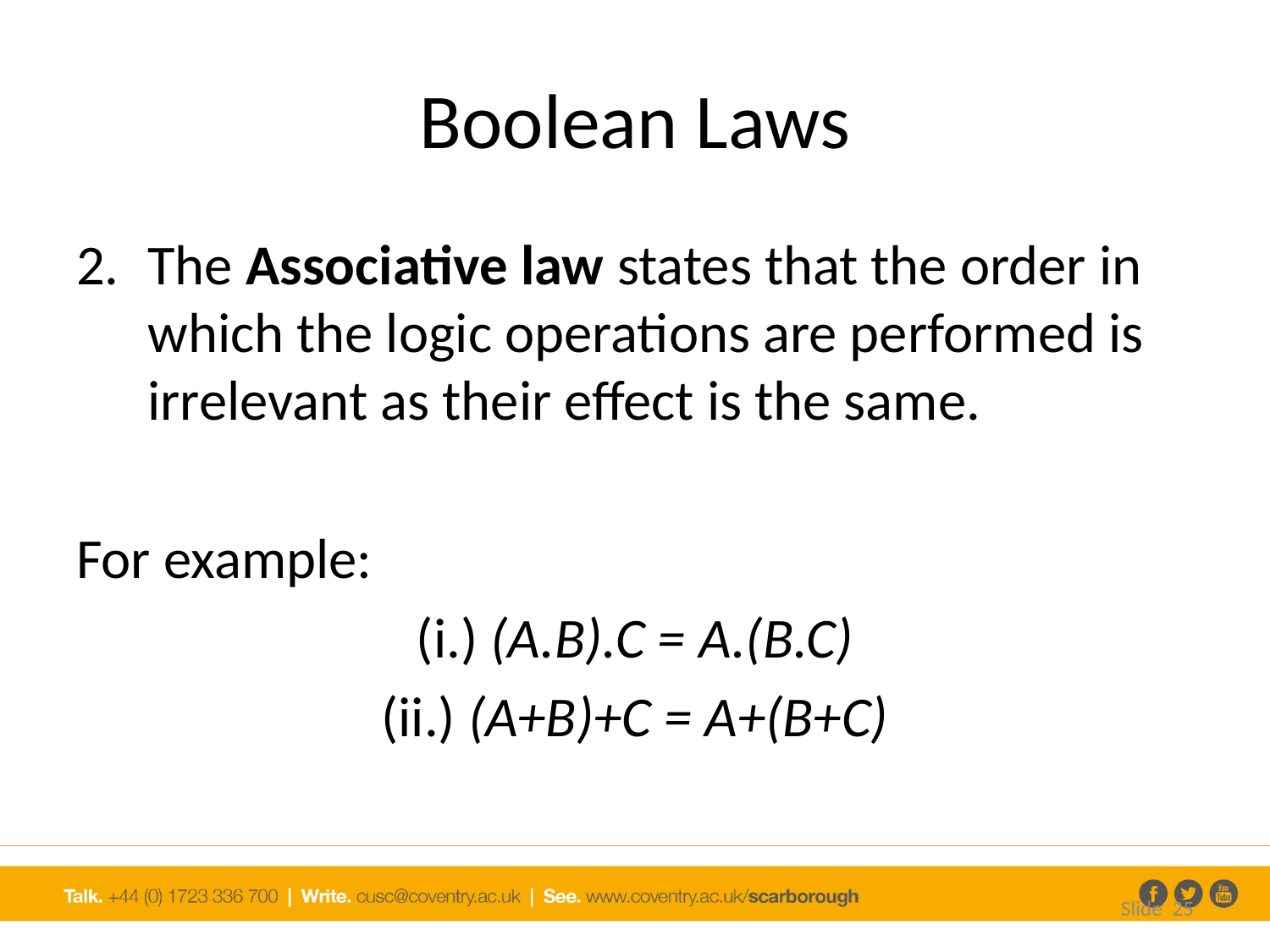

# Boolean Laws
The Associative law states that the order in which the logic operations are performed is irrelevant as their effect is the same.

For example:
(i.) (A.B).C = A.(B.C)
(ii.) (A+B)+C = A+(B+C)
Slide  25